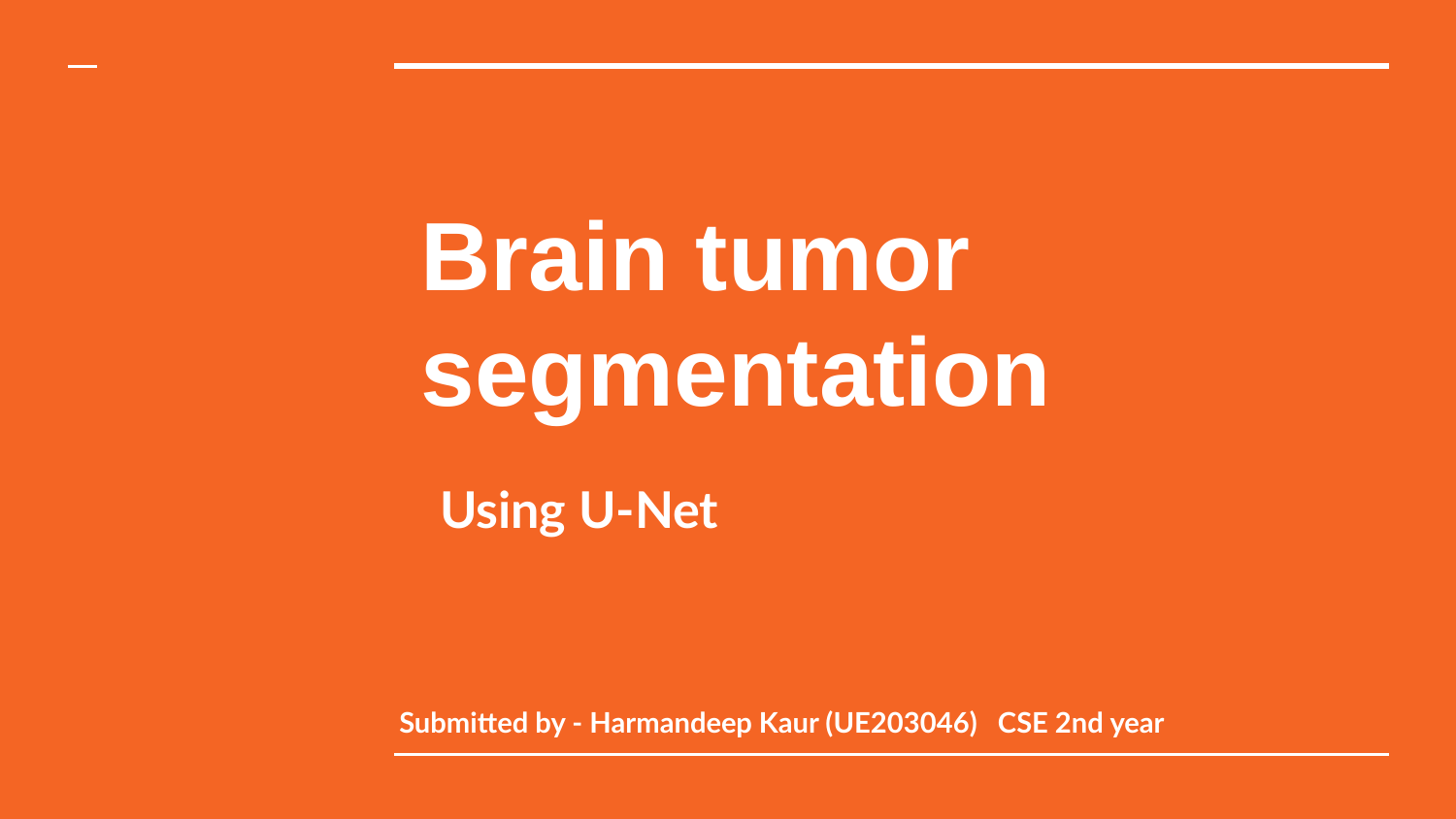

# Brain tumor segmentation
Using U-Net
Submitted by - Harmandeep Kaur (UE203046)   CSE 2nd year